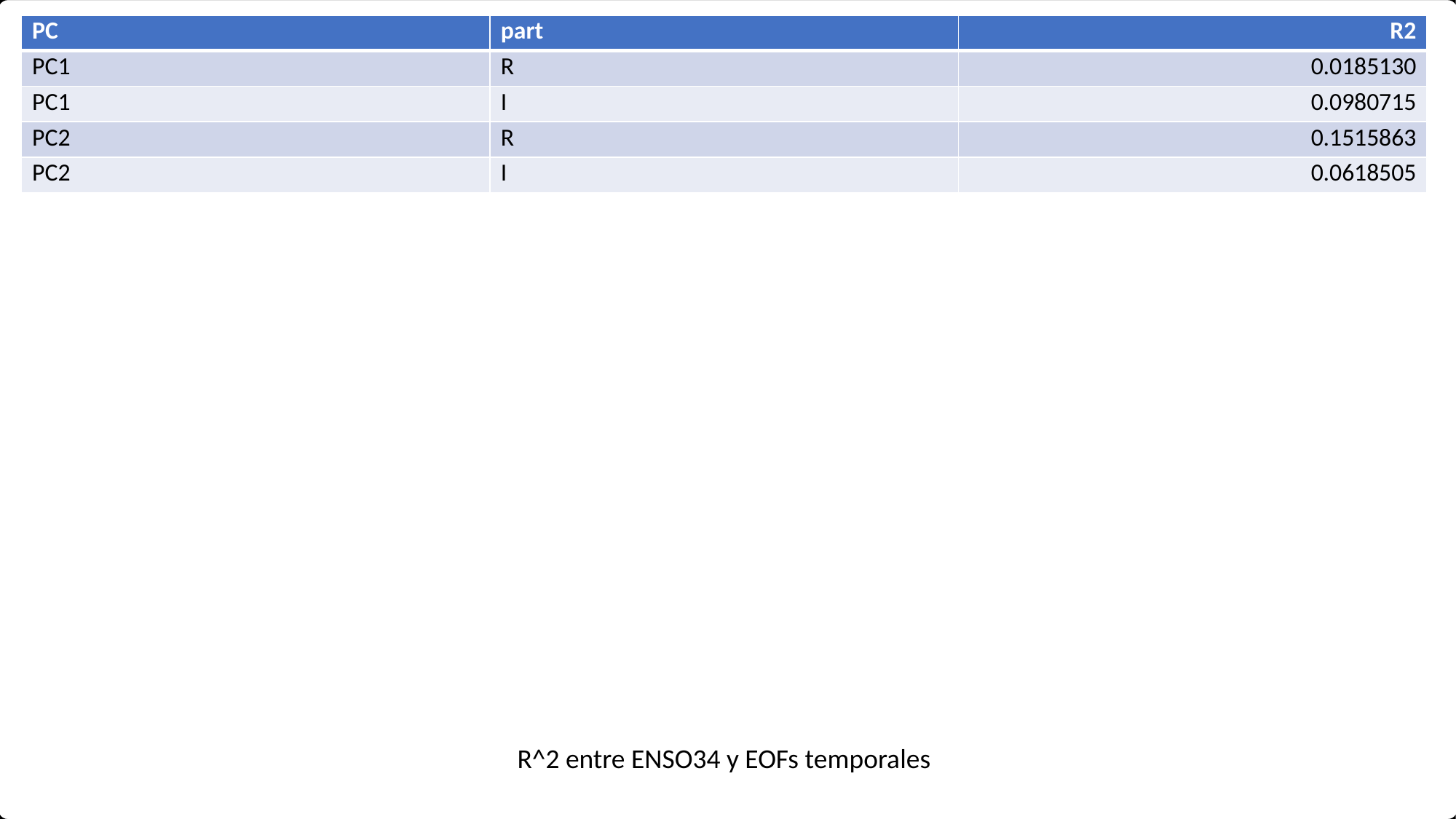

| PC | part | R2 |
| --- | --- | --- |
| PC1 | R | 0.0185130 |
| PC1 | I | 0.0980715 |
| PC2 | R | 0.1515863 |
| PC2 | I | 0.0618505 |
R^2 entre ENSO34 y EOFs temporales